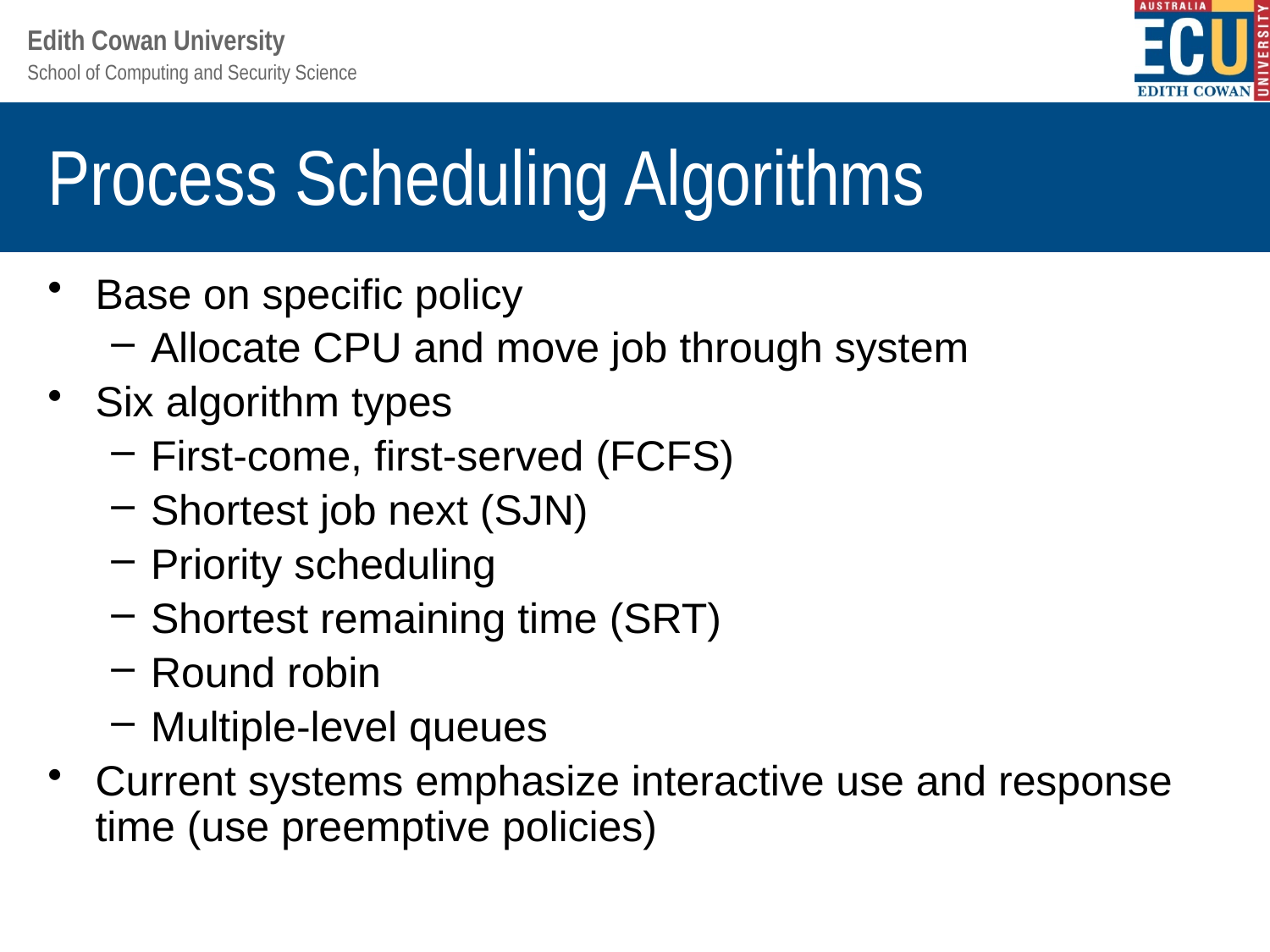

# Process Scheduling Algorithms
Base on specific policy
Allocate CPU and move job through system
Six algorithm types
First-come, first-served (FCFS)
Shortest job next (SJN)
Priority scheduling
Shortest remaining time (SRT)
Round robin
Multiple-level queues
Current systems emphasize interactive use and response time (use preemptive policies)